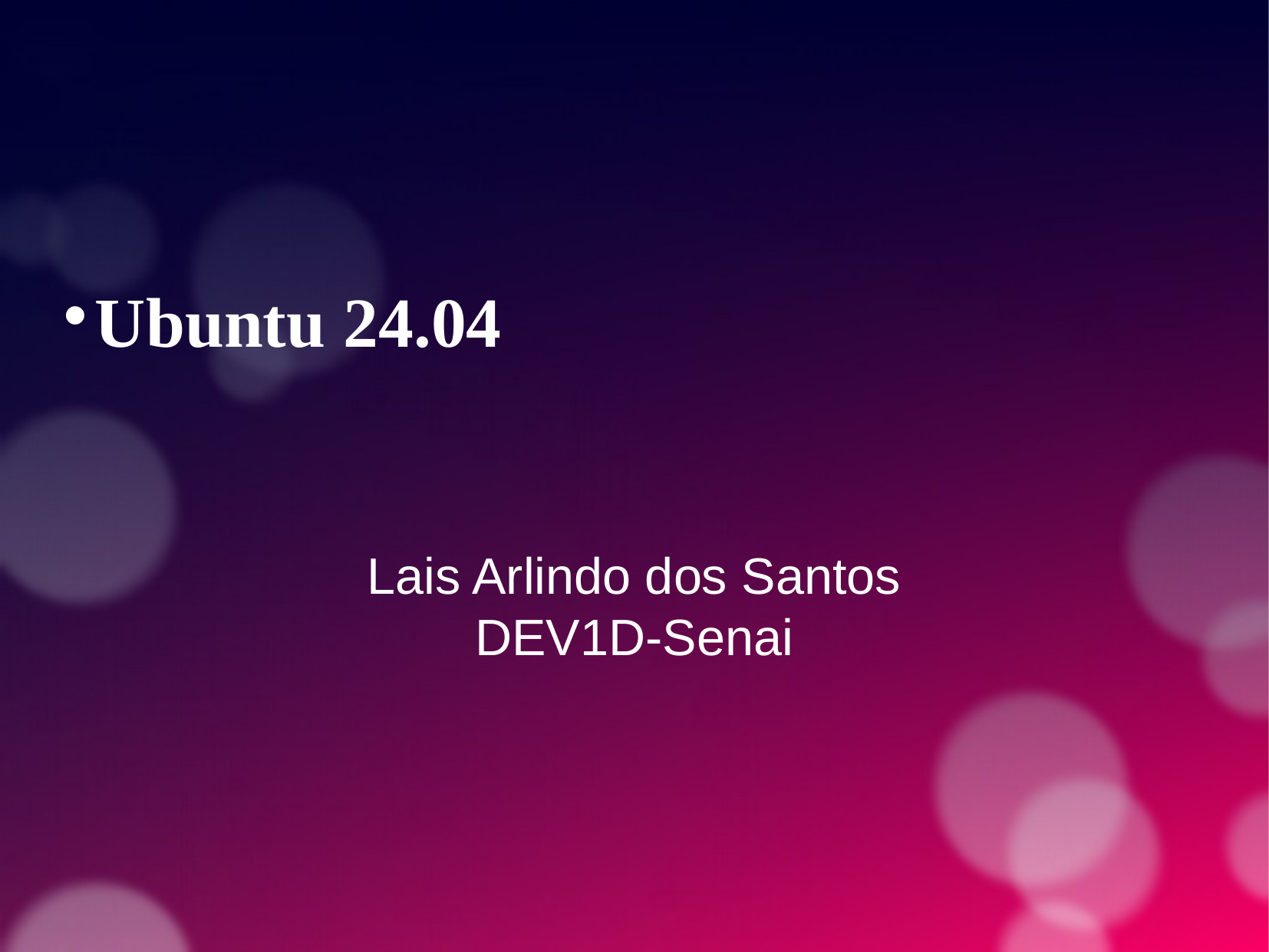

Ubuntu 24.04
Lais Arlindo dos Santos
DEV1D-Senai